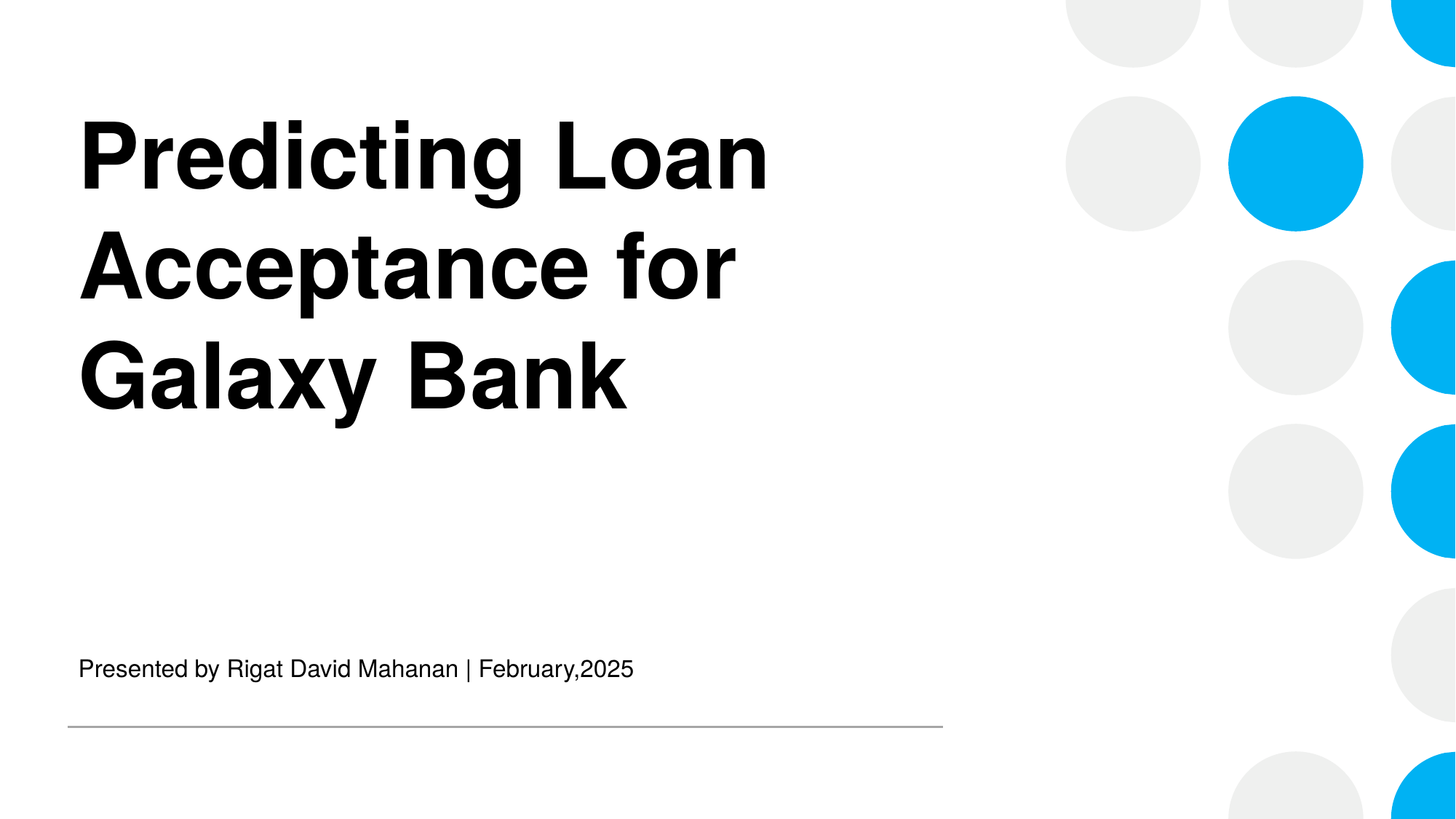

# Predicting Loan Acceptance for Galaxy Bank
Presented by Rigat David Mahanan | February,2025